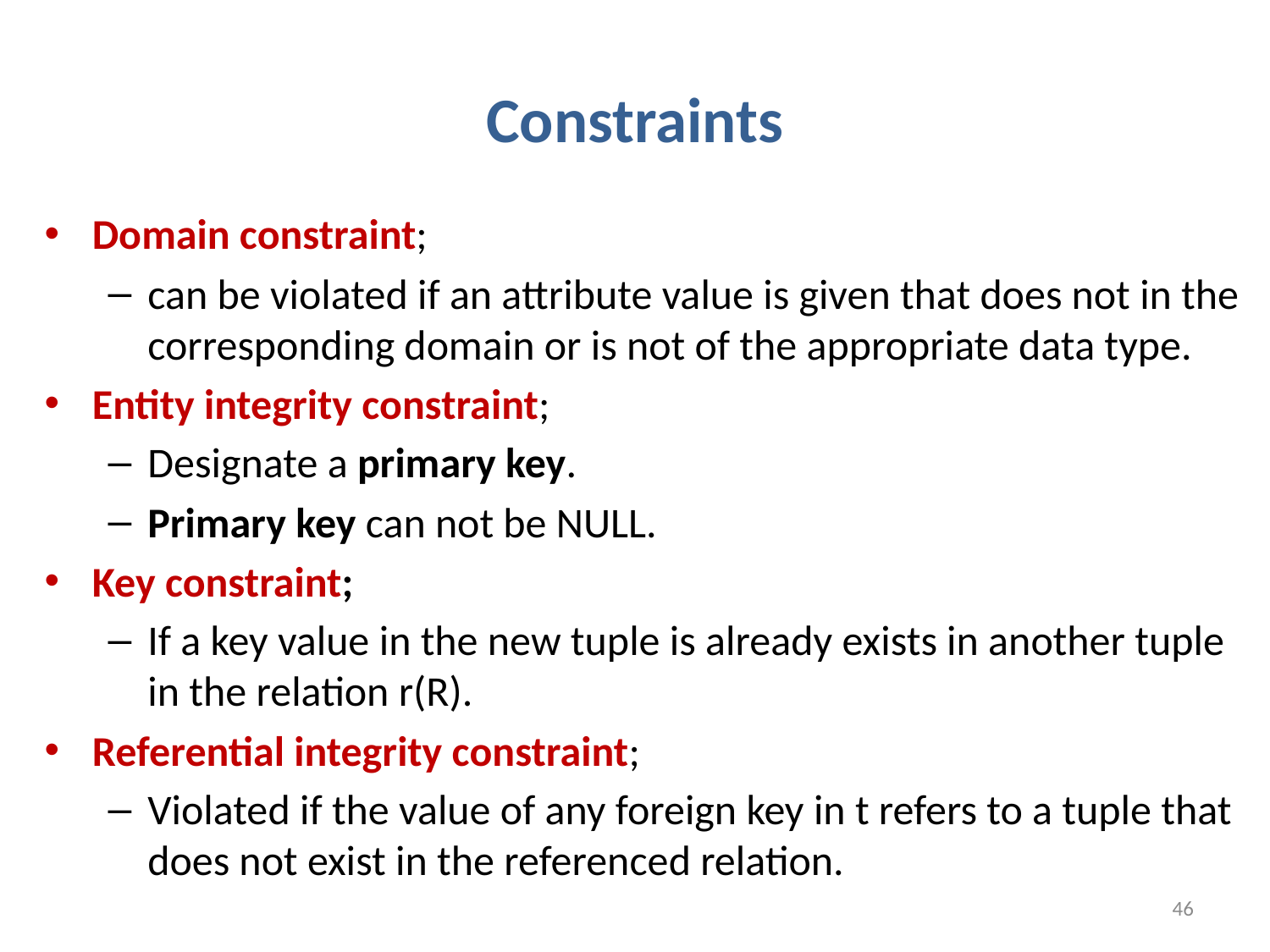

# Constraints
Domain constraint;
can be violated if an attribute value is given that does not in the corresponding domain or is not of the appropriate data type.
Entity integrity constraint;
Designate a primary key.
Primary key can not be NULL.
Key constraint;
If a key value in the new tuple is already exists in another tuple in the relation r(R).
Referential integrity constraint;
Violated if the value of any foreign key in t refers to a tuple that does not exist in the referenced relation.
46